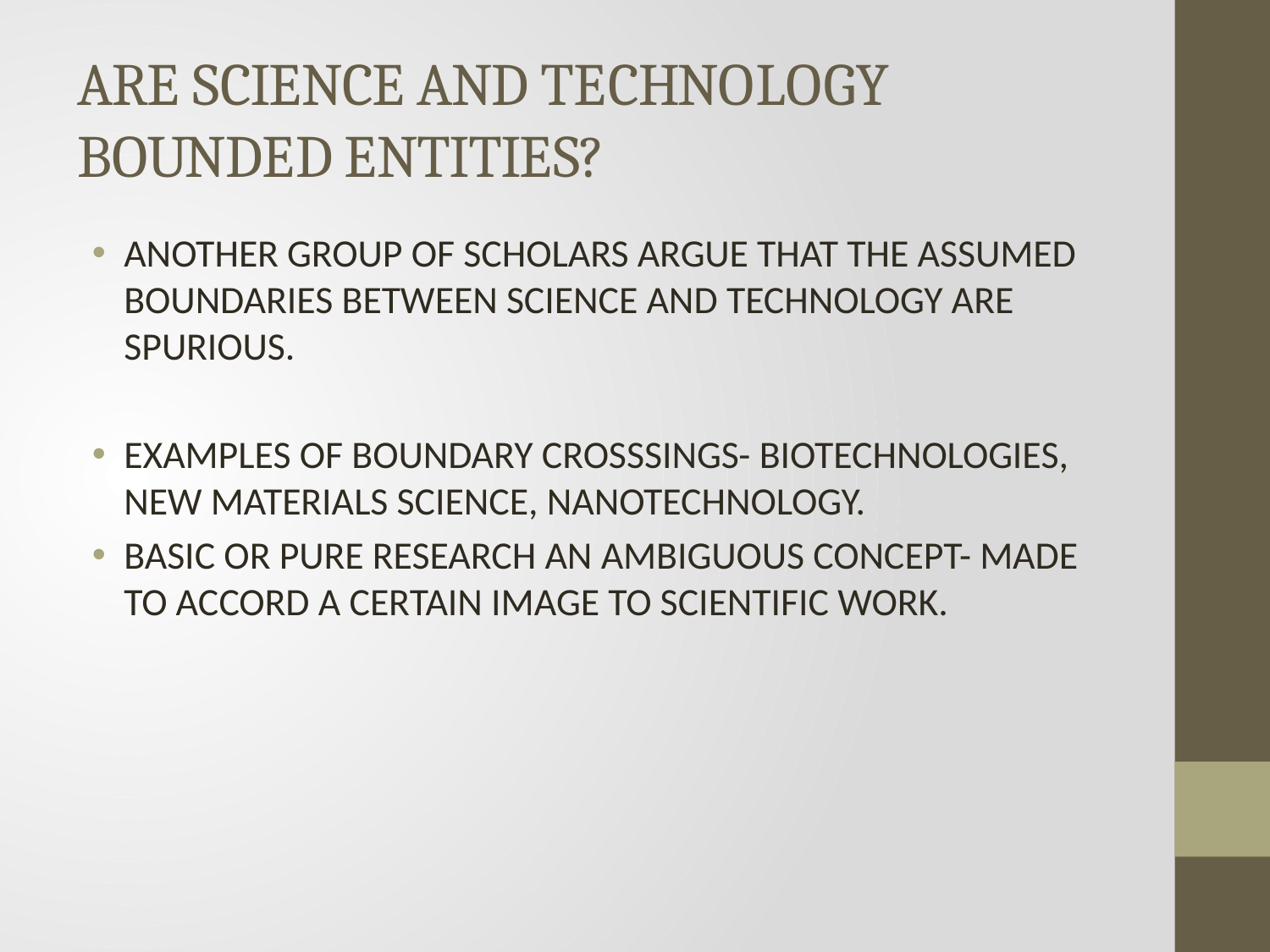

# ARE SCIENCE AND TECHNOLOGY BOUNDED ENTITIES?
ANOTHER GROUP OF SCHOLARS ARGUE THAT THE ASSUMED BOUNDARIES BETWEEN SCIENCE AND TECHNOLOGY ARE SPURIOUS.

EXAMPLES OF BOUNDARY CROSSSINGS- BIOTECHNOLOGIES, NEW MATERIALS SCIENCE, NANOTECHNOLOGY.
BASIC OR PURE RESEARCH AN AMBIGUOUS CONCEPT- MADE TO ACCORD A CERTAIN IMAGE TO SCIENTIFIC WORK.